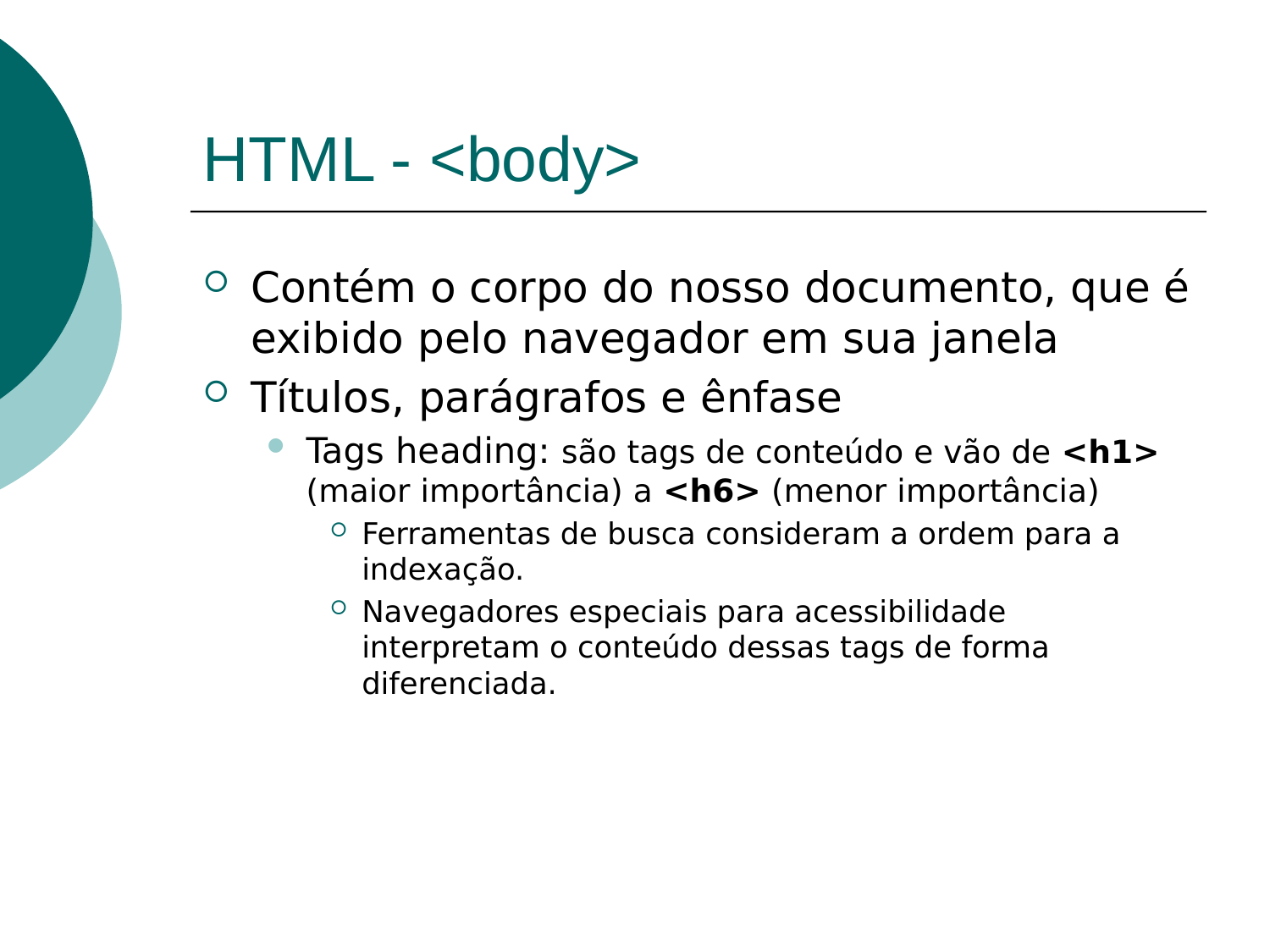

# HTML - <body>
Contém o corpo do nosso documento, que é exibido pelo navegador em sua janela
Títulos, parágrafos e ênfase
Tags heading: são tags de conteúdo e vão de <h1> (maior importância) a <h6> (menor importância)
Ferramentas de busca consideram a ordem para a indexação.
Navegadores especiais para acessibilidade interpretam o conteúdo dessas tags de forma diferenciada.